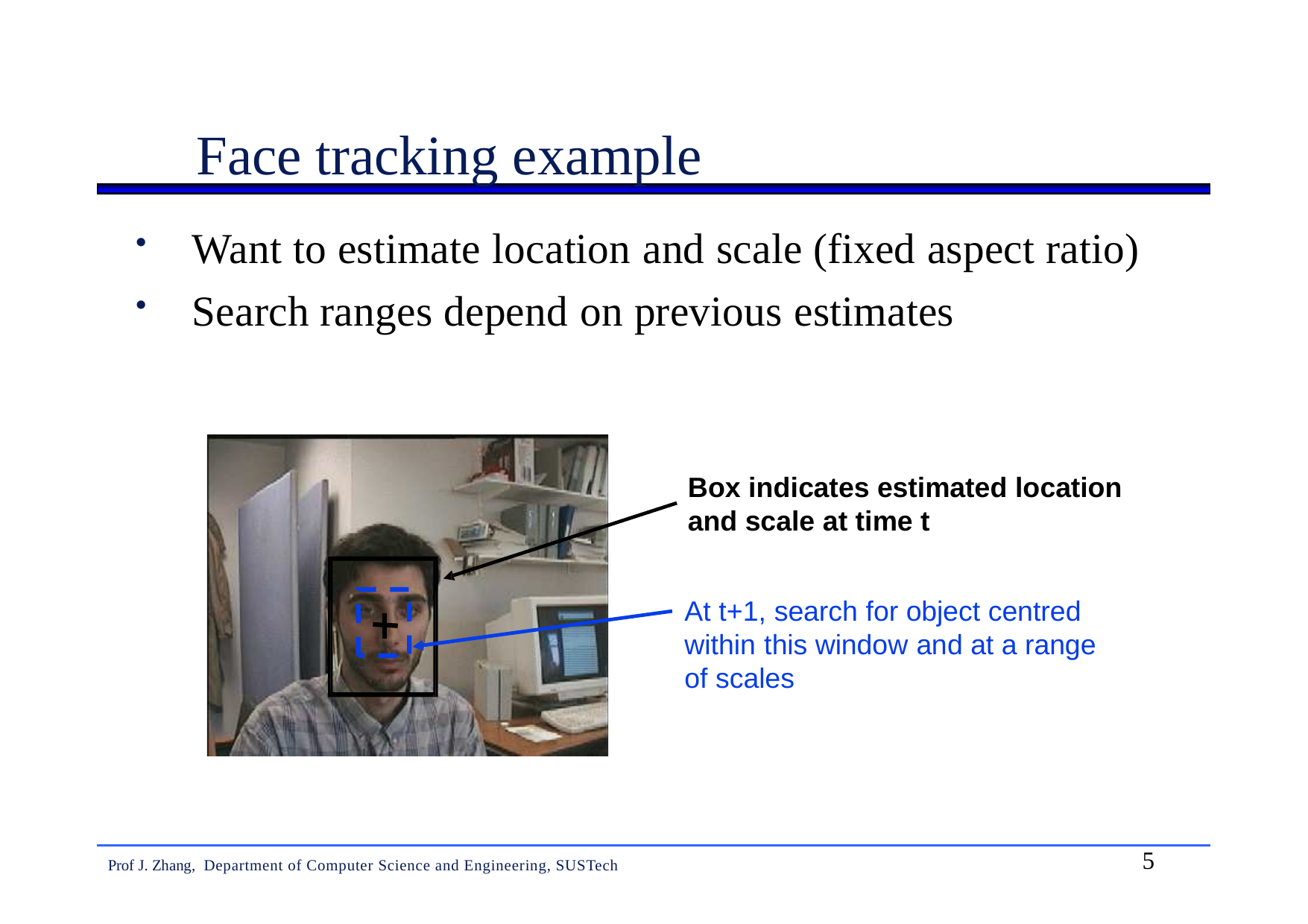

Face tracking example
Want to estimate location and scale (fixed aspect ratio)
Search ranges depend on previous estimates

Box indicates estimated location and scale at time t

At t+1, search for object centred within this window and at a range of scales

5

Prof J. Zhang,  Department of Computer Science and Engineering, SUSTech